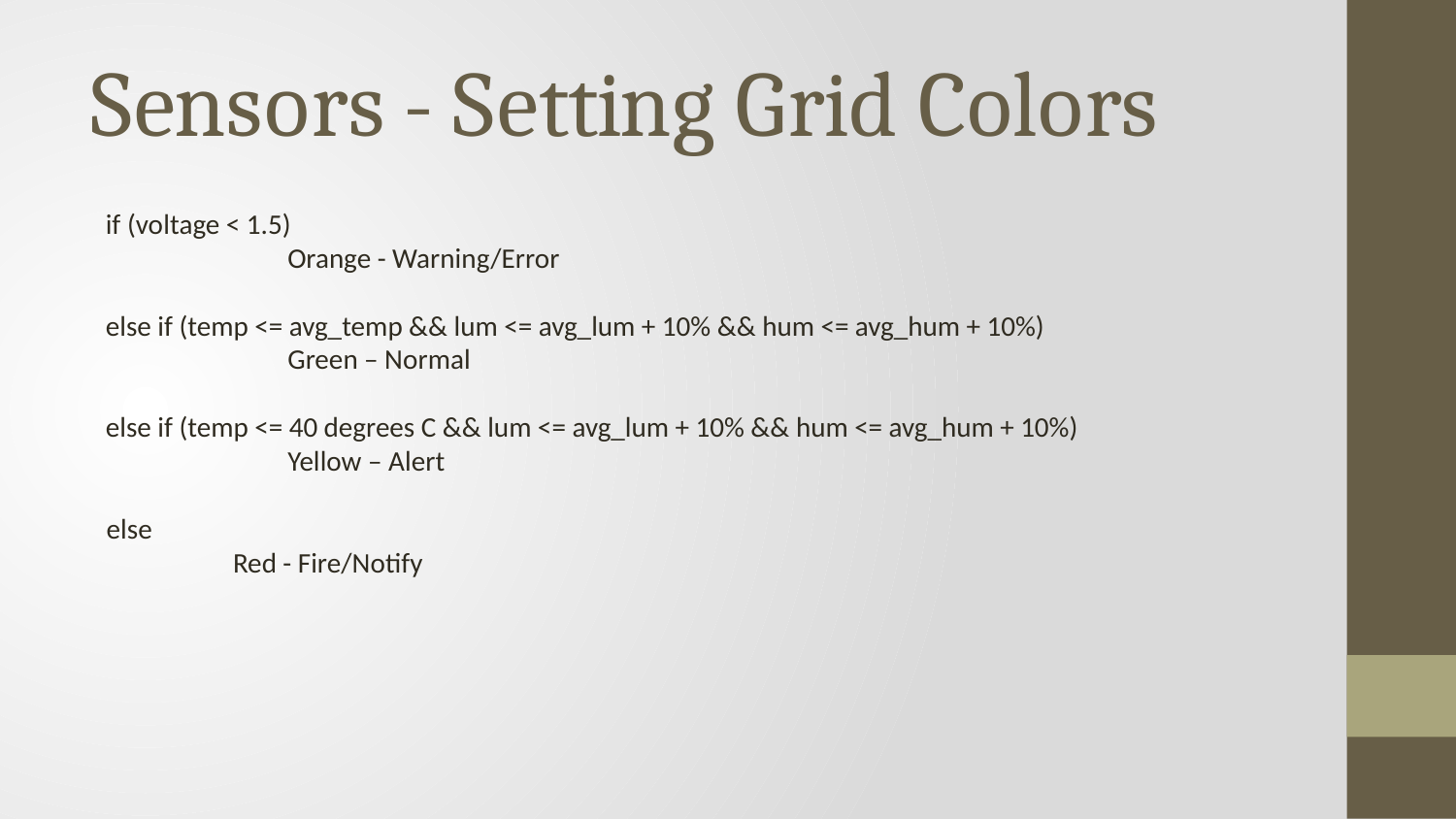

# Sensors - Setting Grid Colors
if (voltage < 1.5)
		Orange - Warning/Error

else if (temp <= avg_temp && lum <= avg_lum + 10% && hum <= avg_hum + 10%)
		Green – Normal

else if (temp <= 40 degrees C && lum <= avg_lum + 10% && hum <= avg_hum + 10%)
		Yellow – Alert

   else
	Red - Fire/Notify